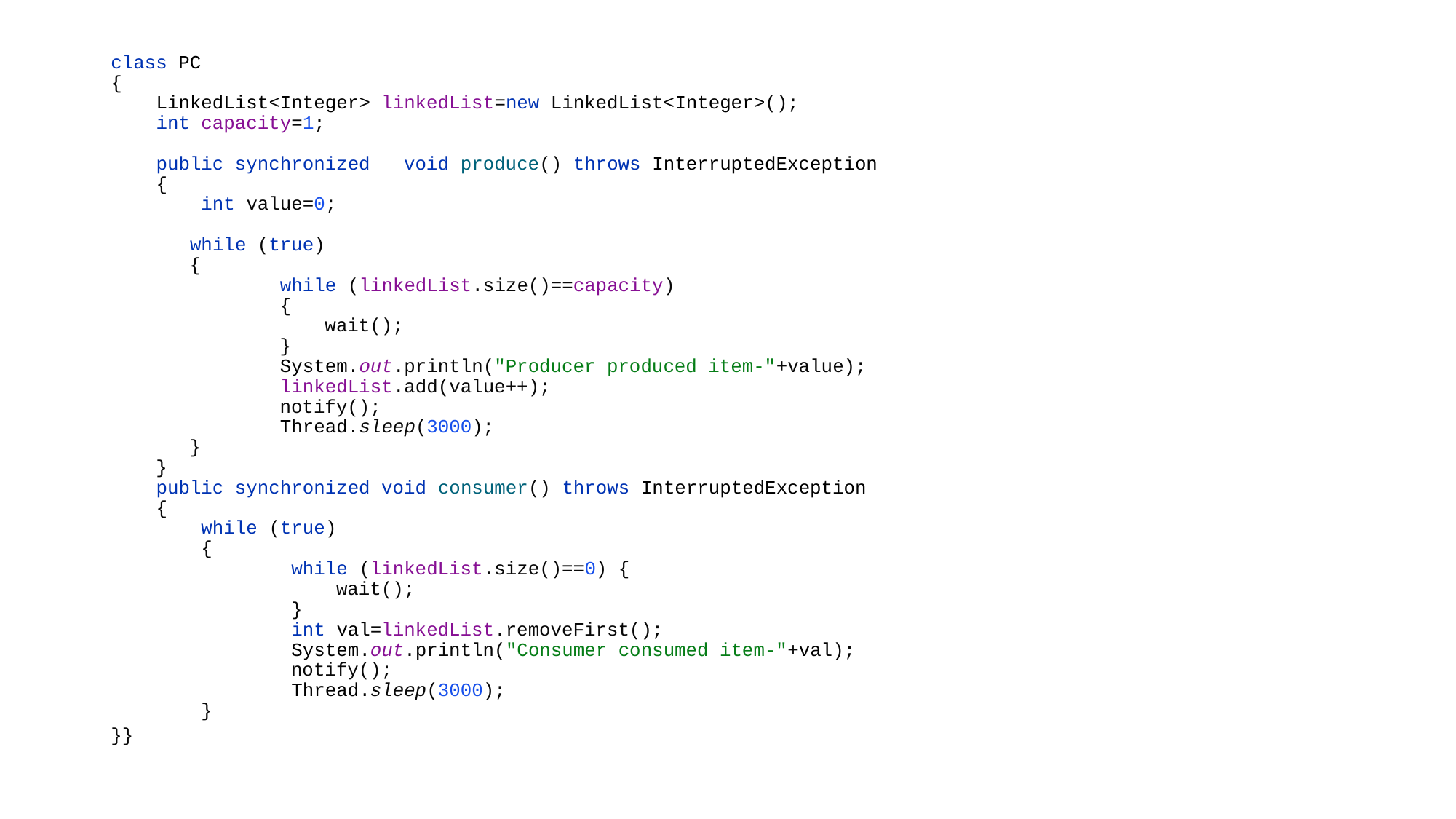

class PC
{
    LinkedList<Integer> linkedList=new LinkedList<Integer>();
    int capacity=1;
    public synchronized   void produce() throws InterruptedException
    {
        int value=0;
       while (true)
       {
               while (linkedList.size()==capacity)
               {
                   wait();
               }
               System.out.println("Producer produced item-"+value);
               linkedList.add(value++);
               notify();
               Thread.sleep(3000);
       }
    }
    public synchronized void consumer() throws InterruptedException
    {
        while (true)
        {
                while (linkedList.size()==0) {
                    wait();
                }
                int val=linkedList.removeFirst();
                System.out.println("Consumer consumed item-"+val);
                notify();
                Thread.sleep(3000);
        }
}}